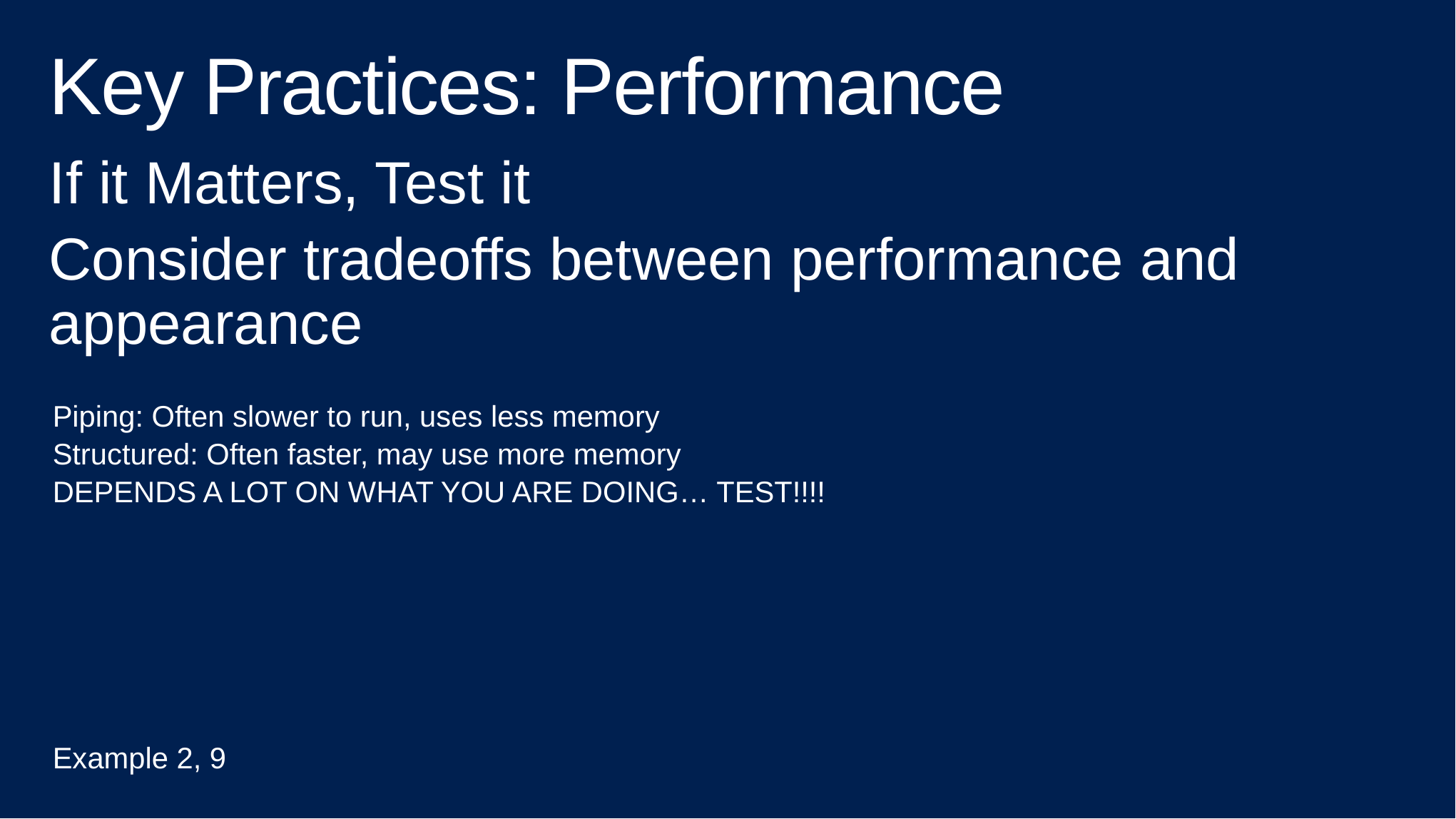

# Key Practices: Performance
If it Matters, Test it
Consider tradeoffs between performance and appearance

Piping: Often slower to run, uses less memory
Structured: Often faster, may use more memory
DEPENDS A LOT ON WHAT YOU ARE DOING… TEST!!!!

Example 2, 9